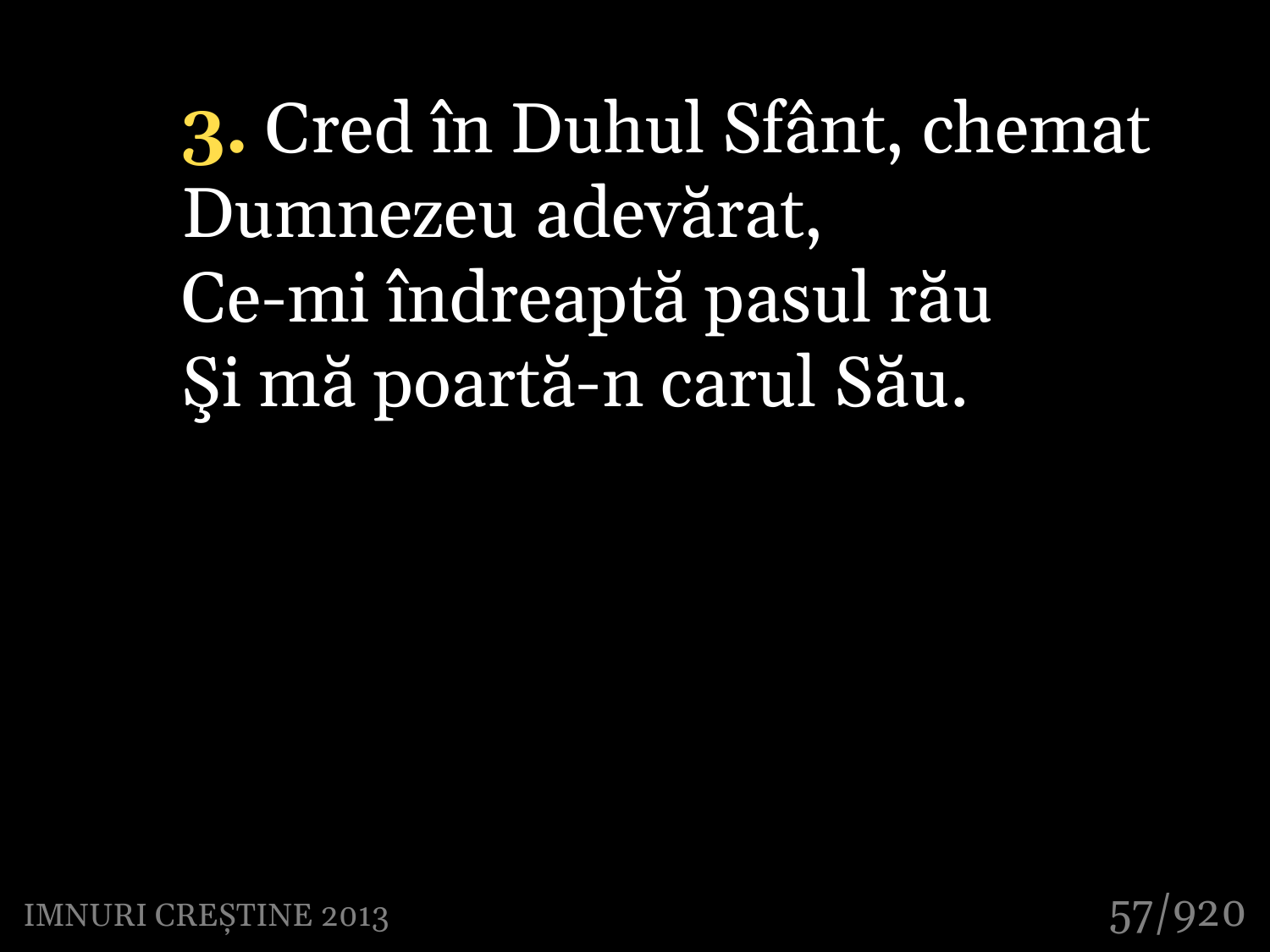

3. Cred în Duhul Sfânt, chemat
Dumnezeu adevărat,
Ce-mi îndreaptă pasul rău
Şi mă poartă-n carul Său.
57/920
IMNURI CREȘTINE 2013